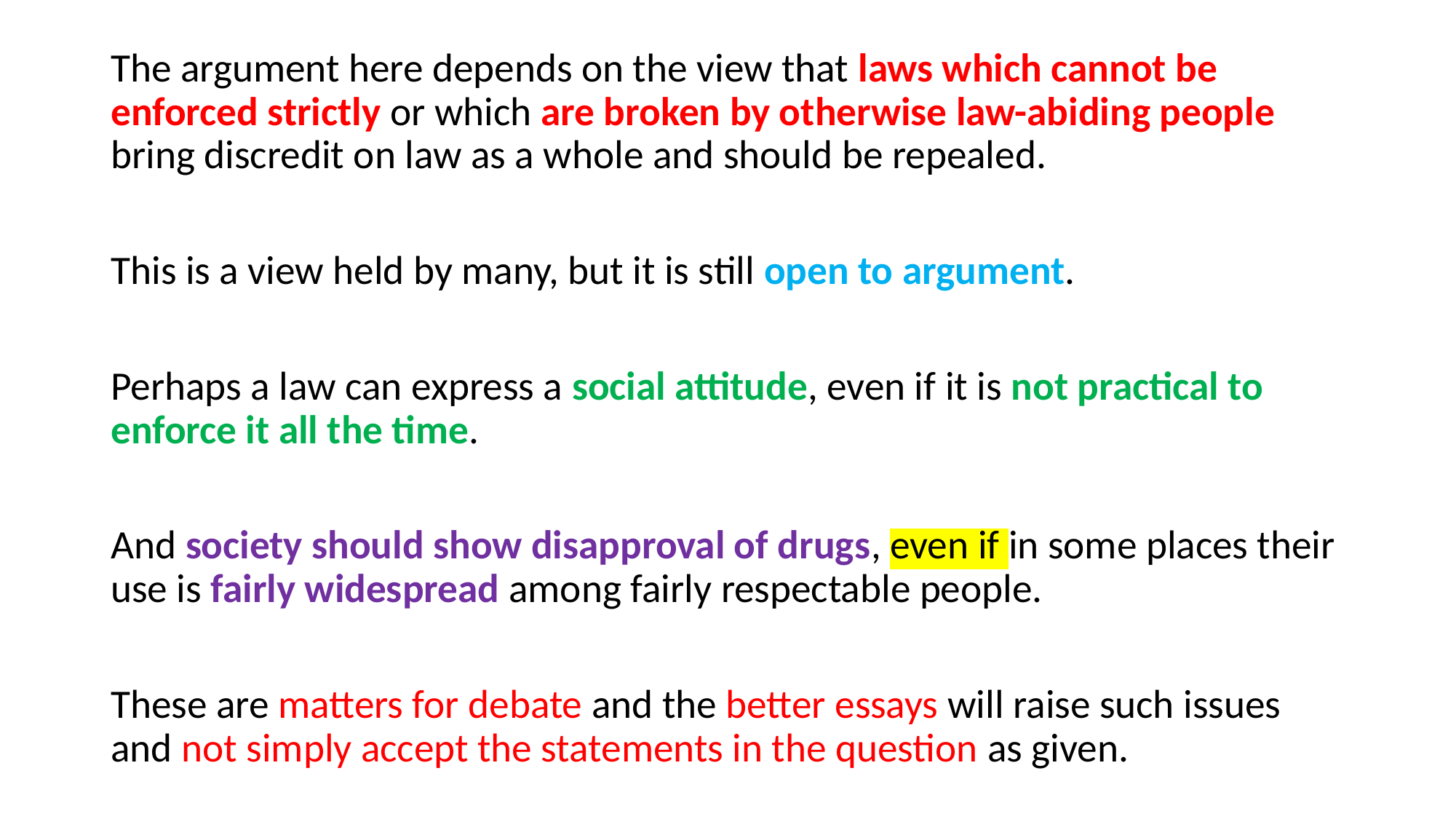

The argument here depends on the view that laws which cannot be enforced strictly or which are broken by otherwise law-abiding people bring discredit on law as a whole and should be repealed.

This is a view held by many, but it is still open to argument.

Perhaps a law can express a social attitude, even if it is not practical to enforce it all the time.

And society should show disapproval of drugs, even if in some places their use is fairly widespread among fairly respectable people.

These are matters for debate and the better essays will raise such issues and not simply accept the statements in the question as given.